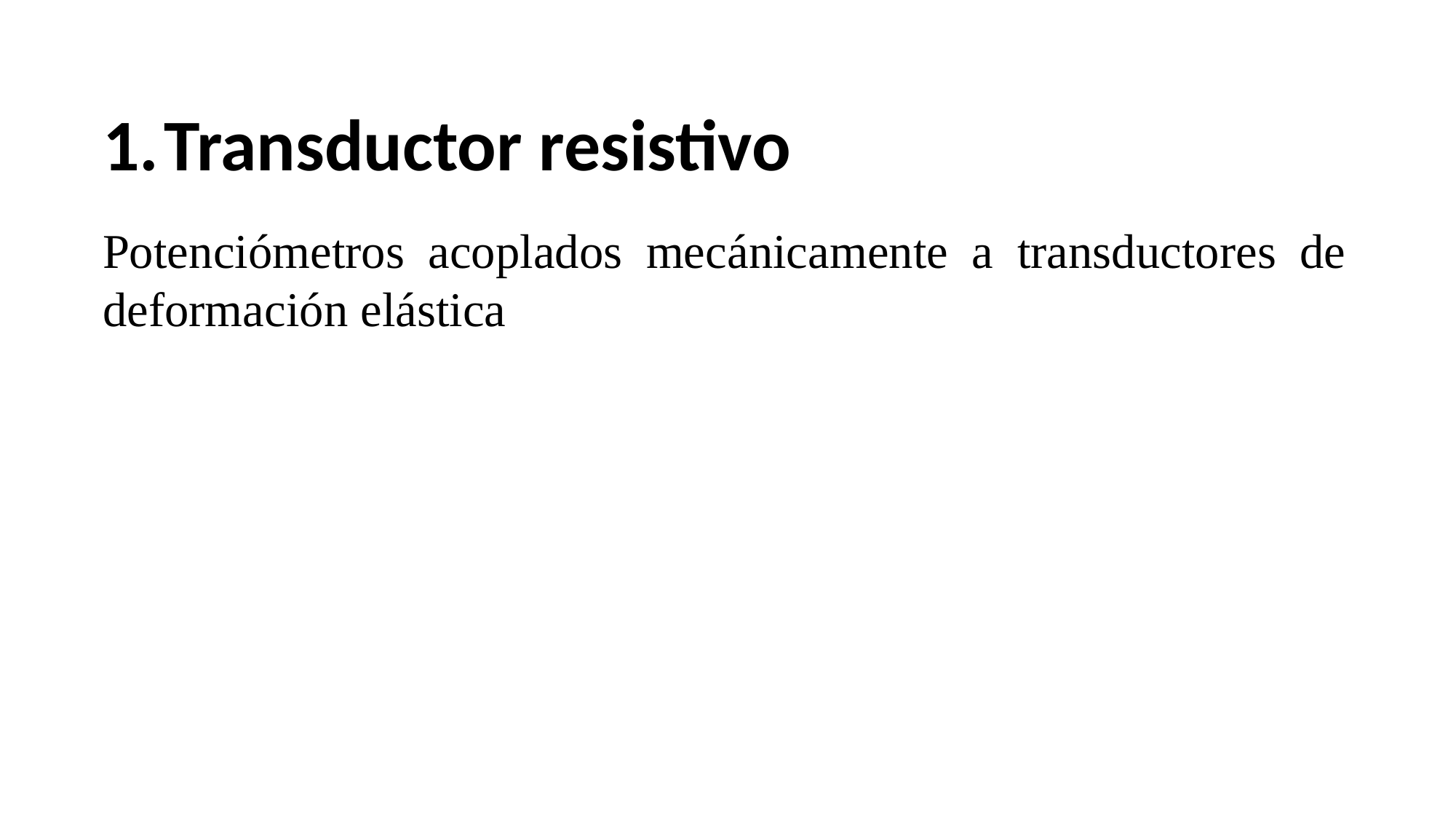

Transductor resistivo
Potenciómetros acoplados mecánicamente a transductores de deformación elástica